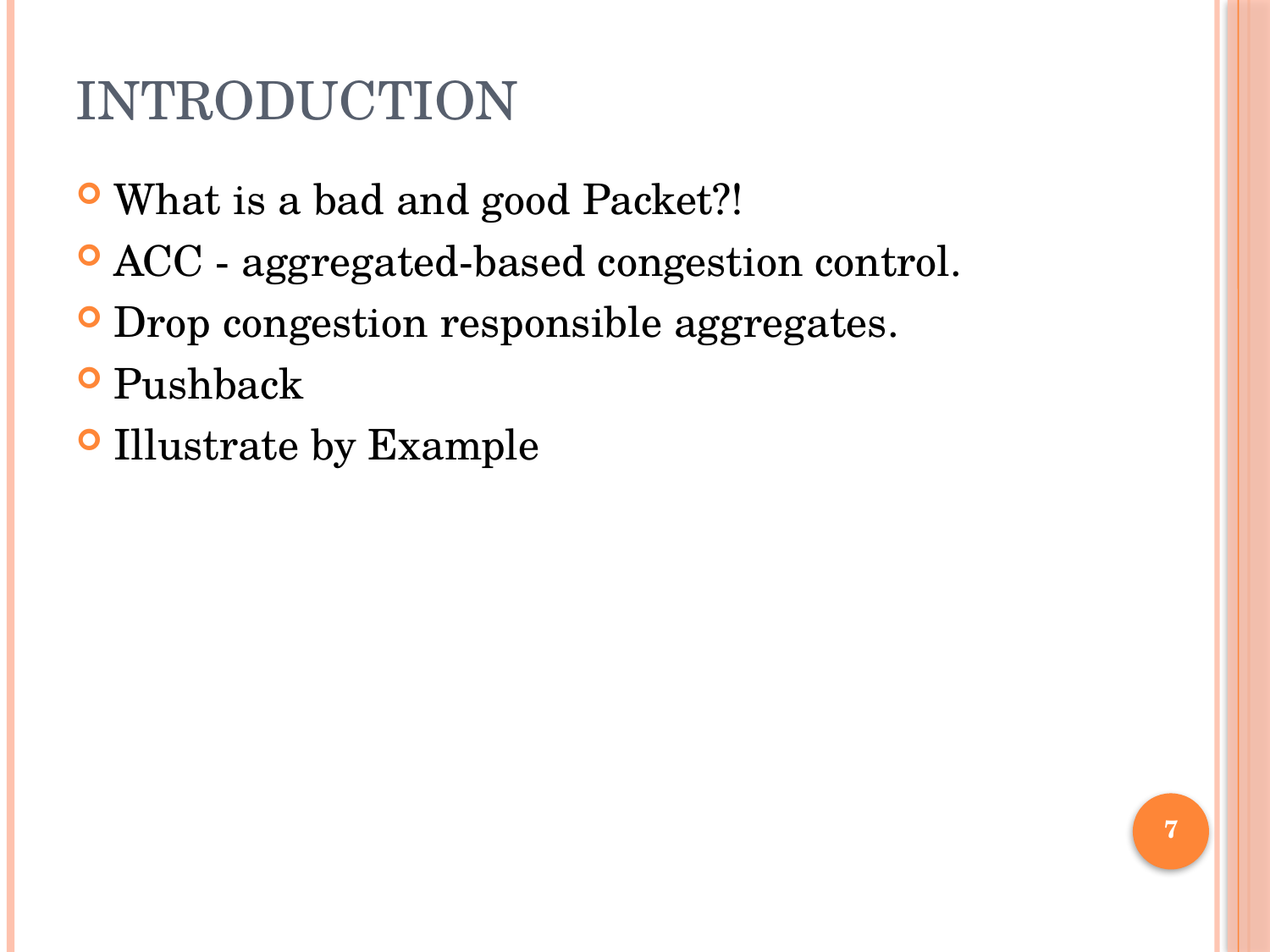

# Introduction
What is a bad and good Packet?!
ACC - aggregated-based congestion control.
Drop congestion responsible aggregates.
Pushback
Illustrate by Example
7